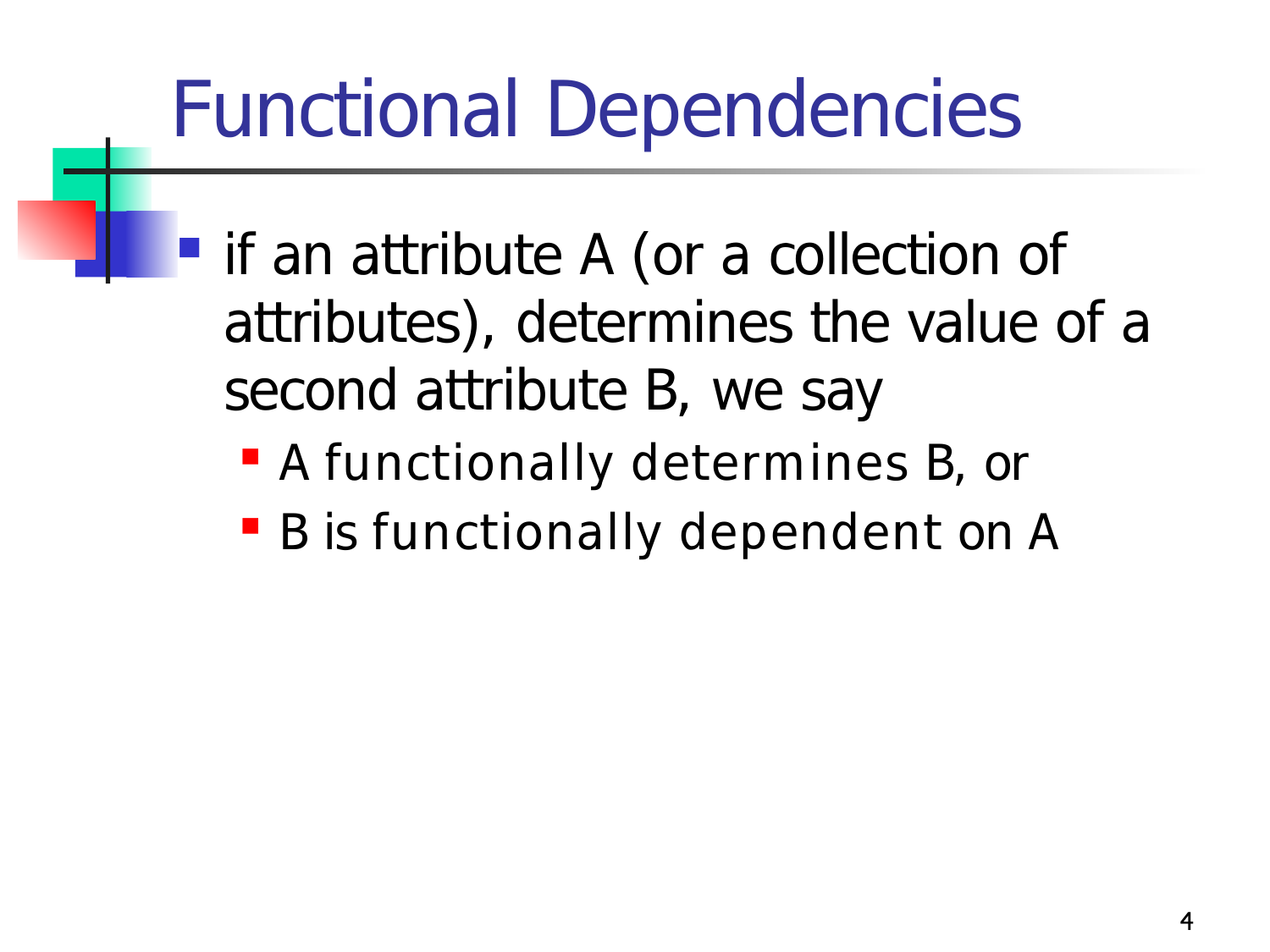

# Functional Dependencies
if an attribute A (or a collection of attributes), determines the value of a second attribute B, we say
A functionally determines B, or
B is functionally dependent on A

4